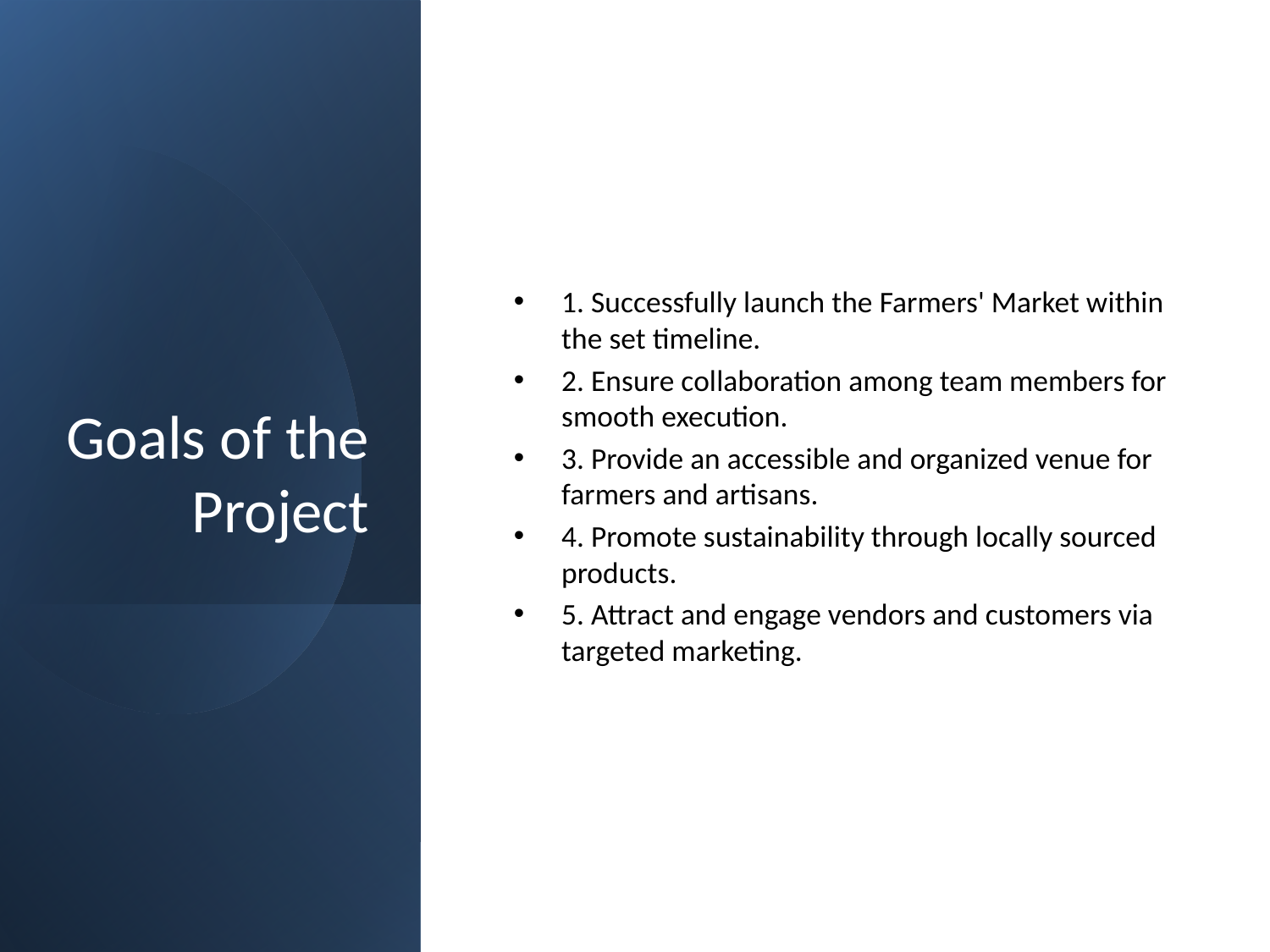

# Goals of the Project
1. Successfully launch the Farmers' Market within the set timeline.
2. Ensure collaboration among team members for smooth execution.
3. Provide an accessible and organized venue for farmers and artisans.
4. Promote sustainability through locally sourced products.
5. Attract and engage vendors and customers via targeted marketing.